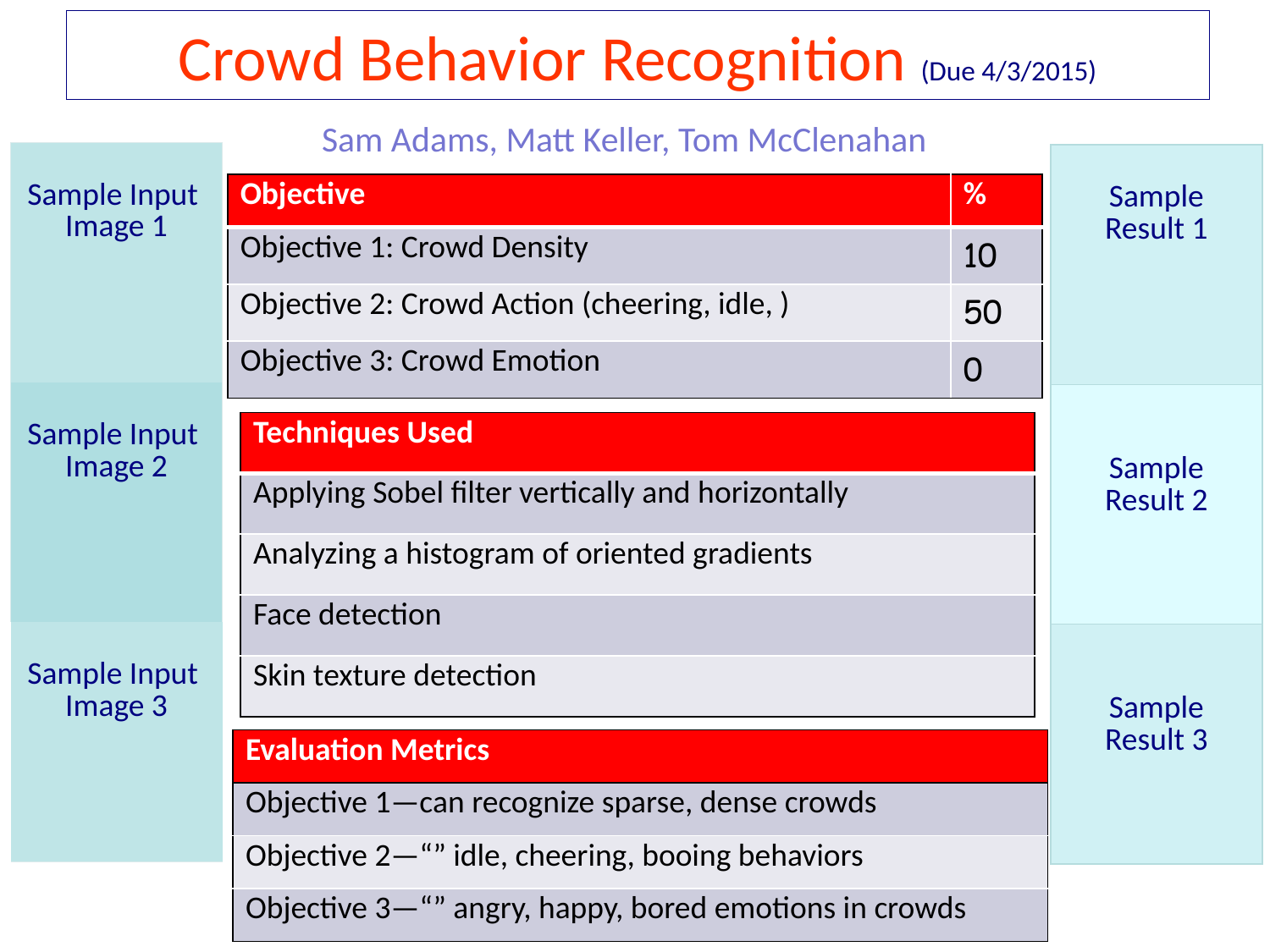

Crowd Behavior Recognition (Due 4/3/2015)
Sam Adams, Matt Keller, Tom McClenahan
| Sample Input Image 1 |
| --- |
| Sample Input Image 2 |
| Sample Input Image 3 |
| Sample Result 1 |
| --- |
| Sample Result 2 |
| Sample Result 3 |
| Objective | % |
| --- | --- |
| Objective 1: Crowd Density | 10 |
| Objective 2: Crowd Action (cheering, idle, ) | 50 |
| Objective 3: Crowd Emotion | 0 |
| Techniques Used |
| --- |
| Applying Sobel filter vertically and horizontally |
| Analyzing a histogram of oriented gradients |
| Face detection |
| Skin texture detection |
| Evaluation Metrics |
| --- |
| Objective 1—can recognize sparse, dense crowds |
| Objective 2—“” idle, cheering, booing behaviors |
| Objective 3—“” angry, happy, bored emotions in crowds |